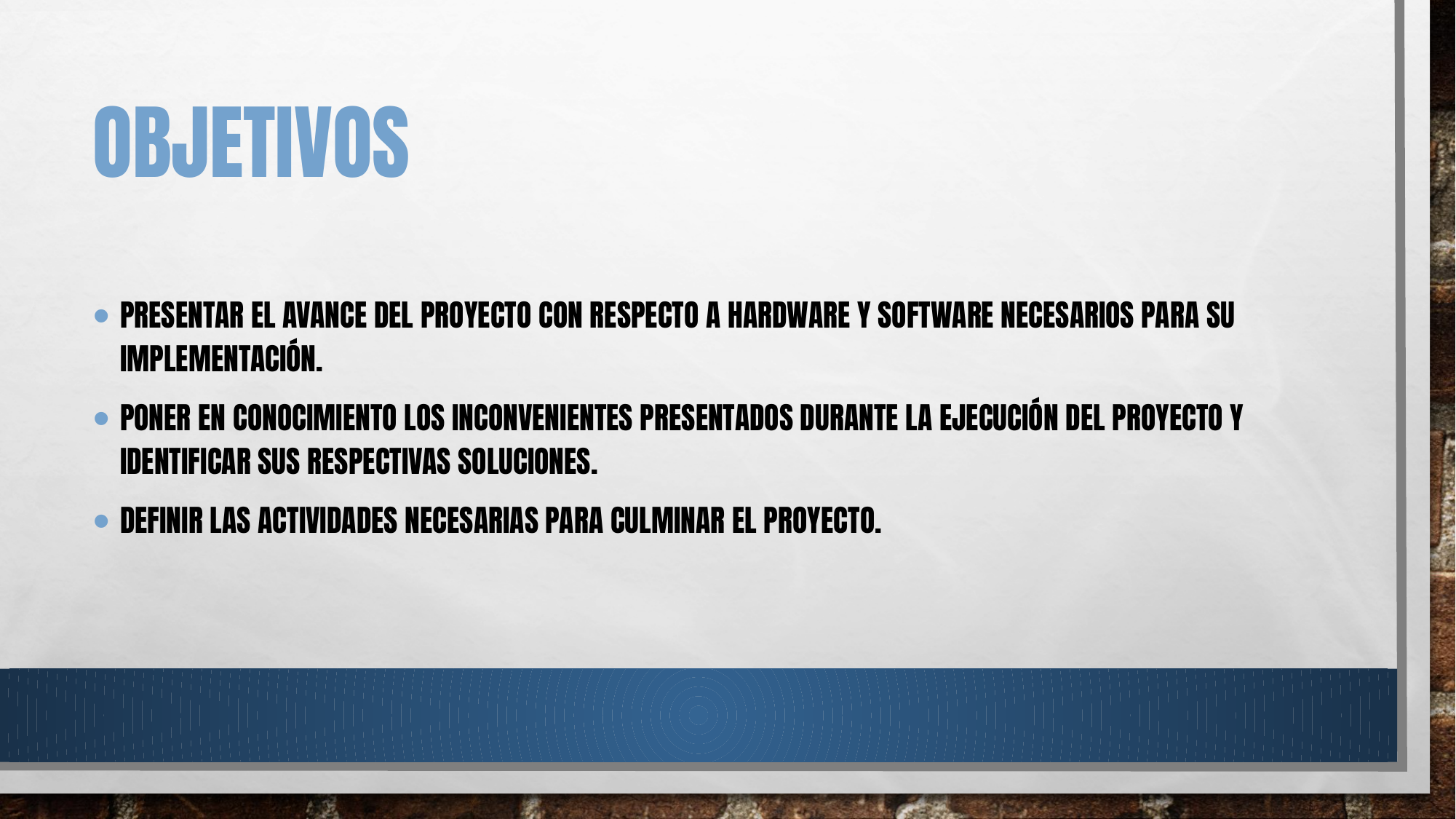

# OBJETIVOS
PRESENTAR EL AVANCE DEL PROYECTO CON RESPECTO A HARDWARE Y SOFTWARE NECESARIOS PARA SU IMPLEMENTACIÓN.
PONER EN CONOCIMIENTO LOS INCONVENIENTES PRESENTADOS DURANTE LA EJECUCIÓN DEL PROYECTO Y IDENTIFICAR SUS RESPECTIVAS SOLUCIONES.
DEFINIR LAS ACTIVIDADES NECESARIAS PARA CULMINAR EL PROYECTO.